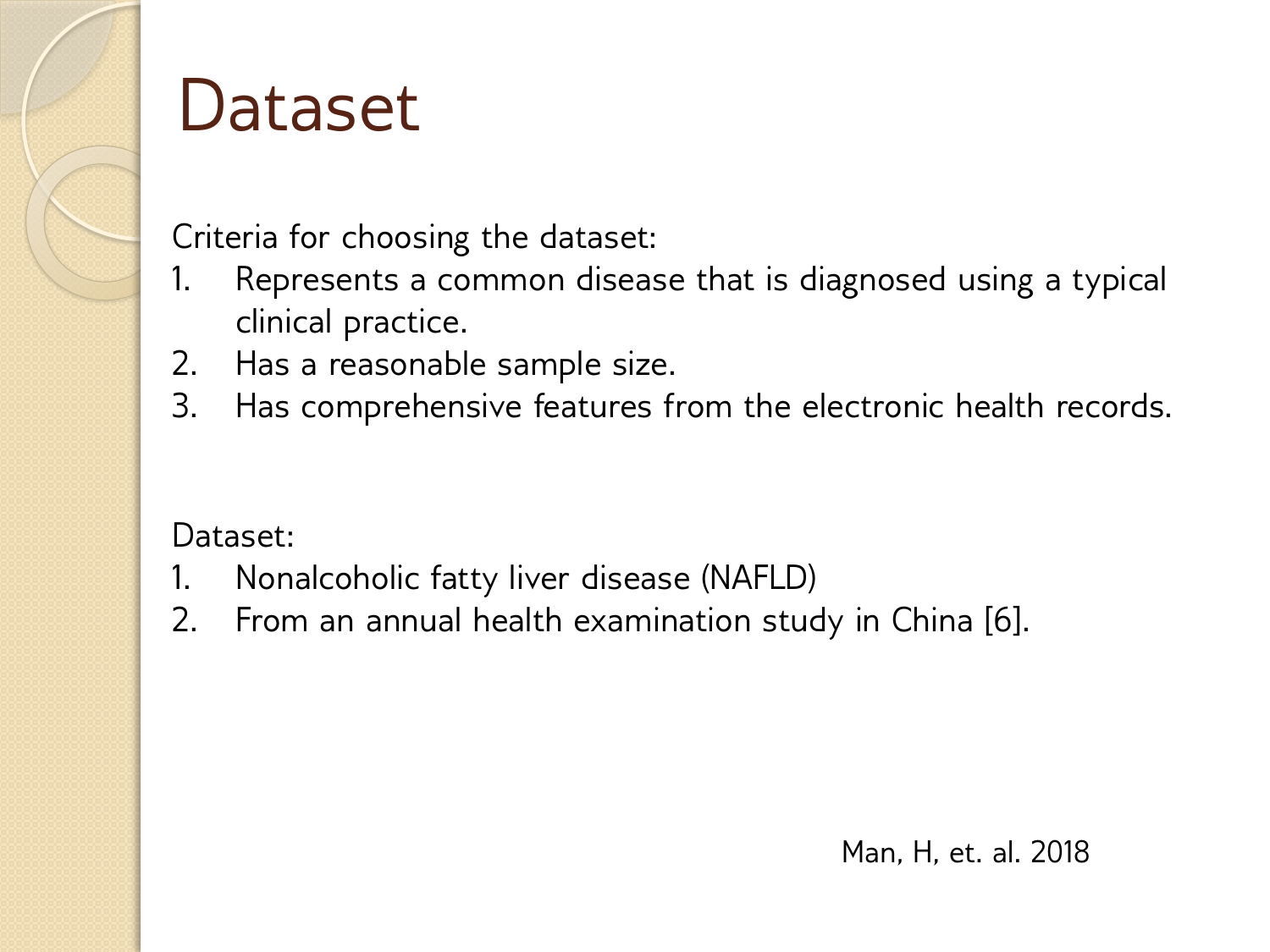

# Dataset
Criteria for choosing the dataset:
Represents a common disease that is diagnosed using a typical clinical practice.
Has a reasonable sample size.
Has comprehensive features from the electronic health records.
Dataset:
Nonalcoholic fatty liver disease (NAFLD)
From an annual health examination study in China [6].

Man, H, et. al. 2018